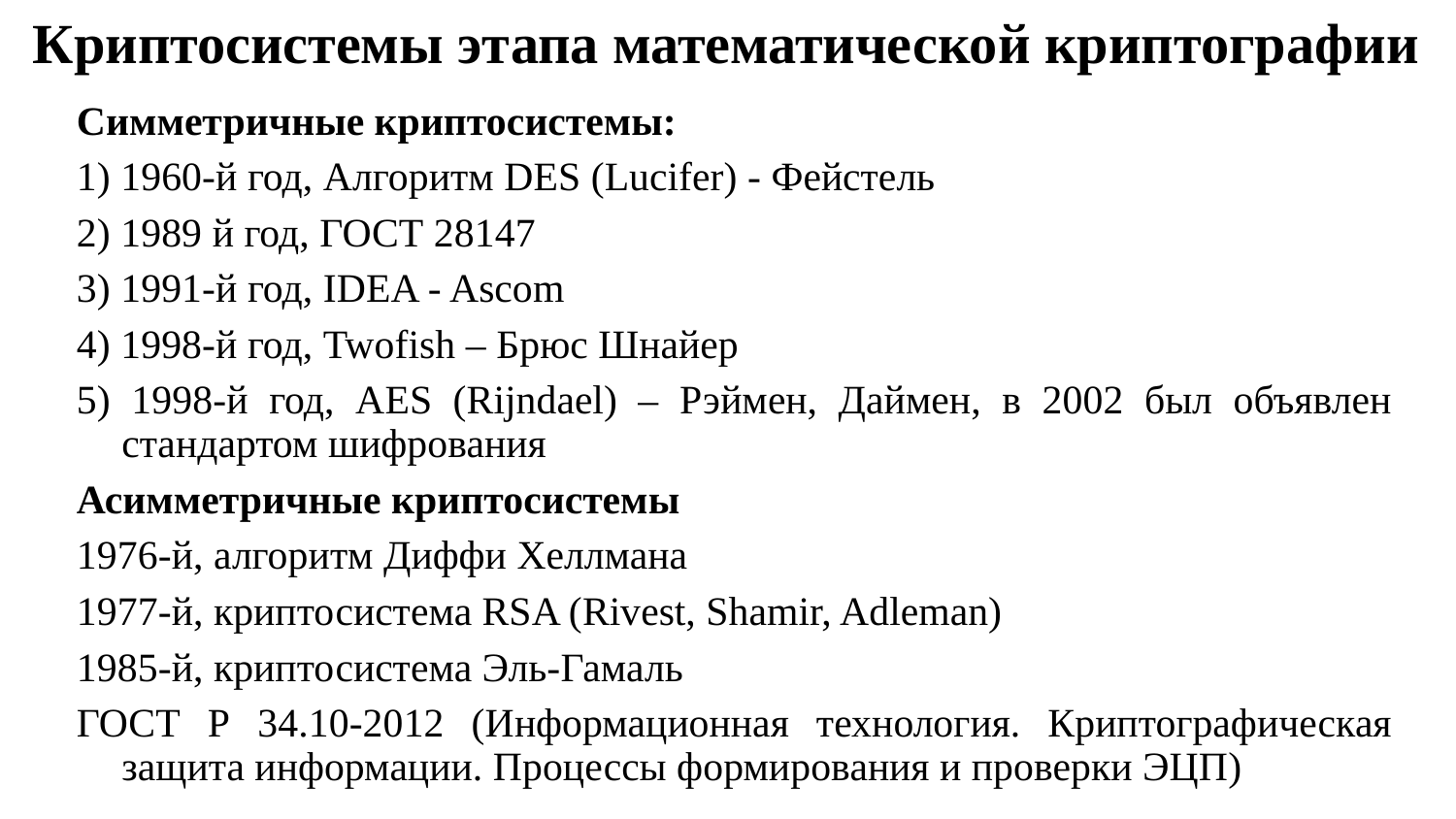

# Криптосистемы этапа математической криптографии
Симметричные криптосистемы:
1) 1960-й год, Алгоритм DES (Lucifer) - Фейстель
2) 1989 й год, ГОСТ 28147
3) 1991-й год, IDEA - Ascom
4) 1998-й год, Twofish – Брюс Шнайер
5) 1998-й год, AES (Rijndael) – Рэймен, Даймен, в 2002 был объявлен стандартом шифрования
Асимметричные криптосистемы
1976-й, алгоритм Диффи Хеллмана
1977-й, криптосистема RSA (Rivest, Shamir, Adleman)
1985-й, криптосистема Эль-Гамаль
ГОСТ Р 34.10-2012 (Информационная технология. Криптографическая защита информации. Процессы формирования и проверки ЭЦП)